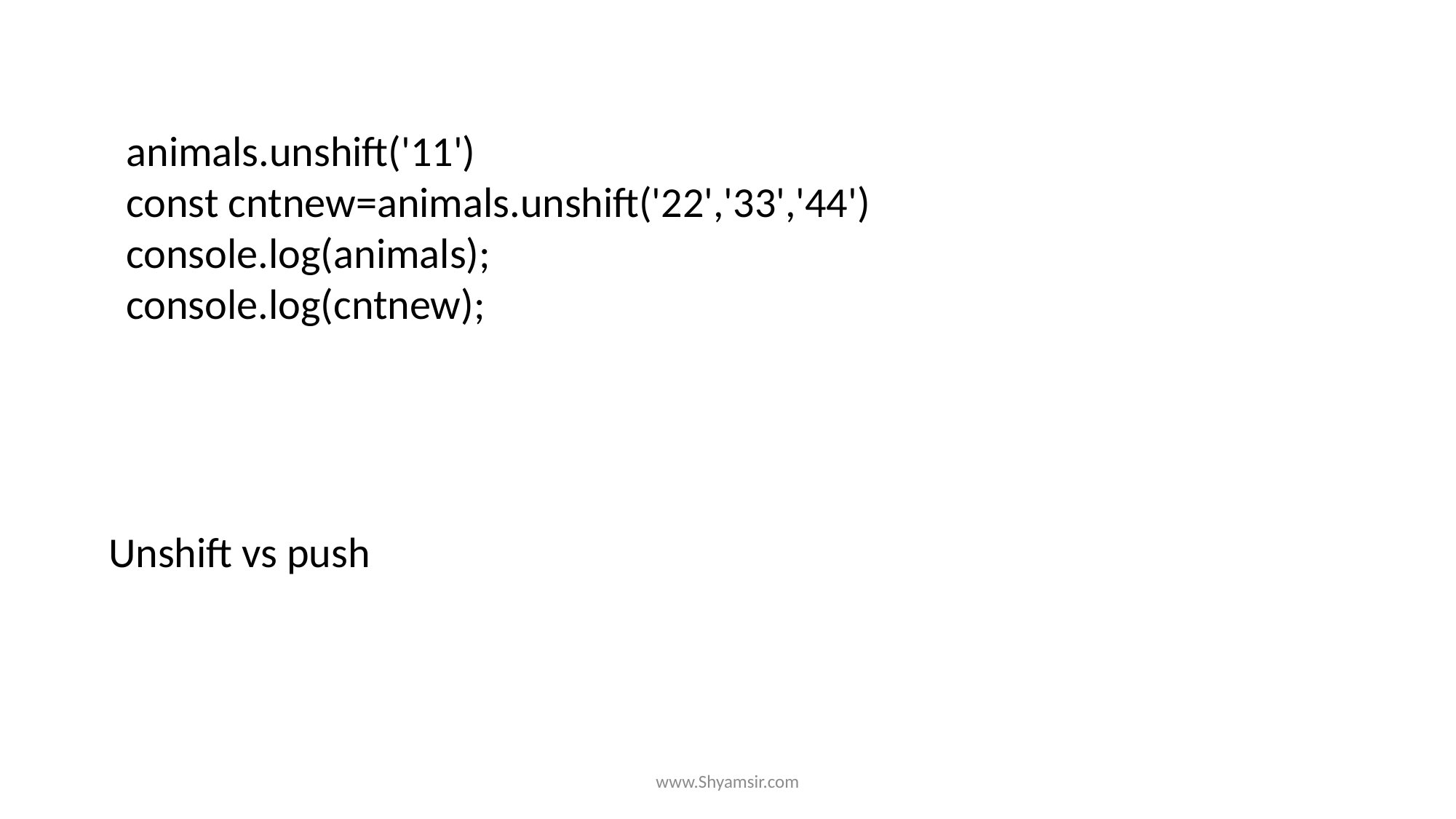

animals.unshift('11')
const cntnew=animals.unshift('22','33','44')
console.log(animals);
console.log(cntnew);
Unshift vs push
www.Shyamsir.com